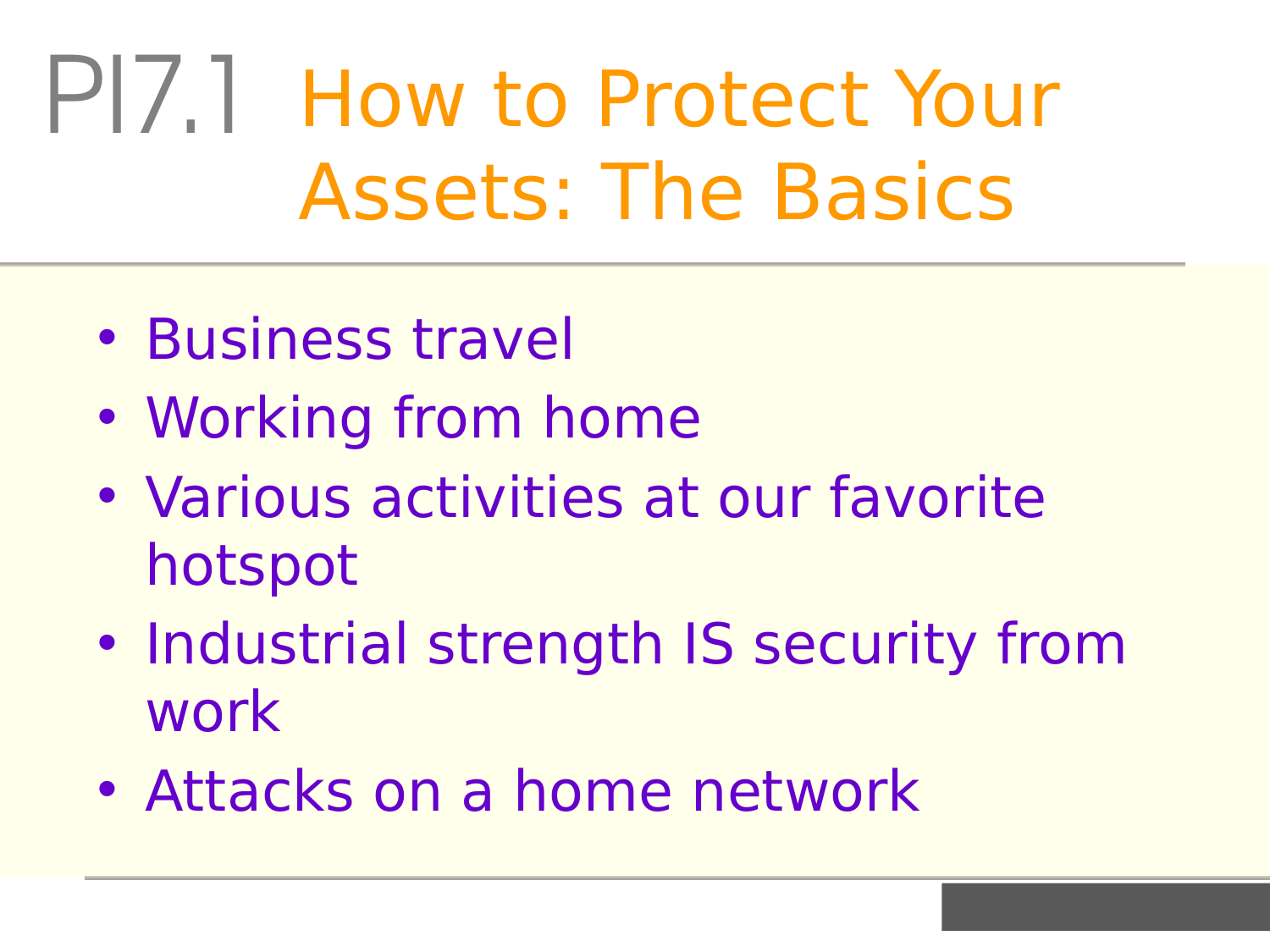

PI7.1
How to Protect Your Assets: The Basics
Business travel
Working from home
Various activities at our favorite hotspot
Industrial strength IS security from work
Attacks on a home network